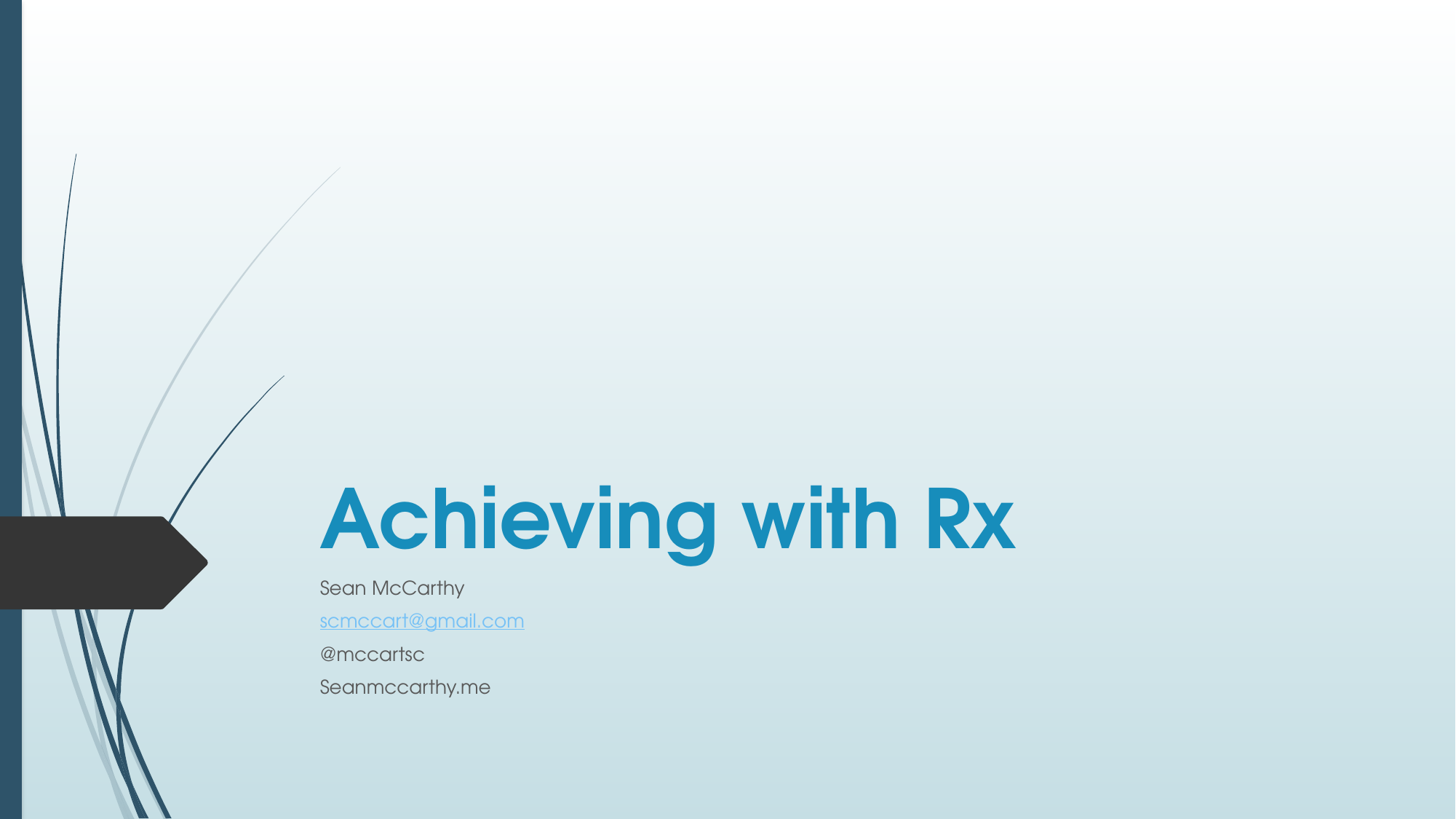

# Achieving with Rx
Sean McCarthy
scmccart@gmail.com
@mccartsc
Seanmccarthy.me